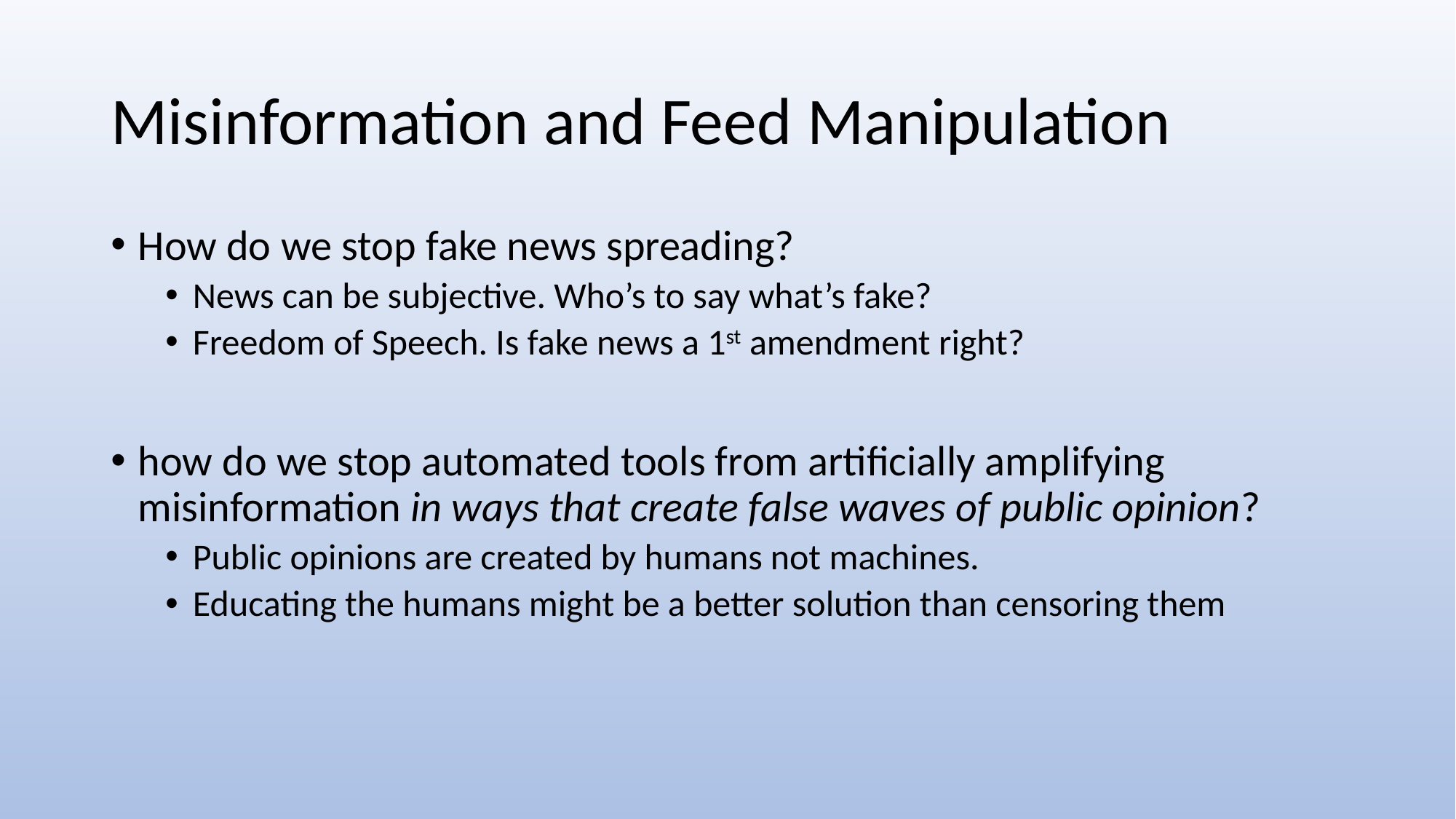

# Misinformation and Feed Manipulation
How do we stop fake news spreading?
News can be subjective. Who’s to say what’s fake?
Freedom of Speech. Is fake news a 1st amendment right?

how do we stop automated tools from artificially amplifying misinformation in ways that create false waves of public opinion?
Public opinions are created by humans not machines.
Educating the humans might be a better solution than censoring them